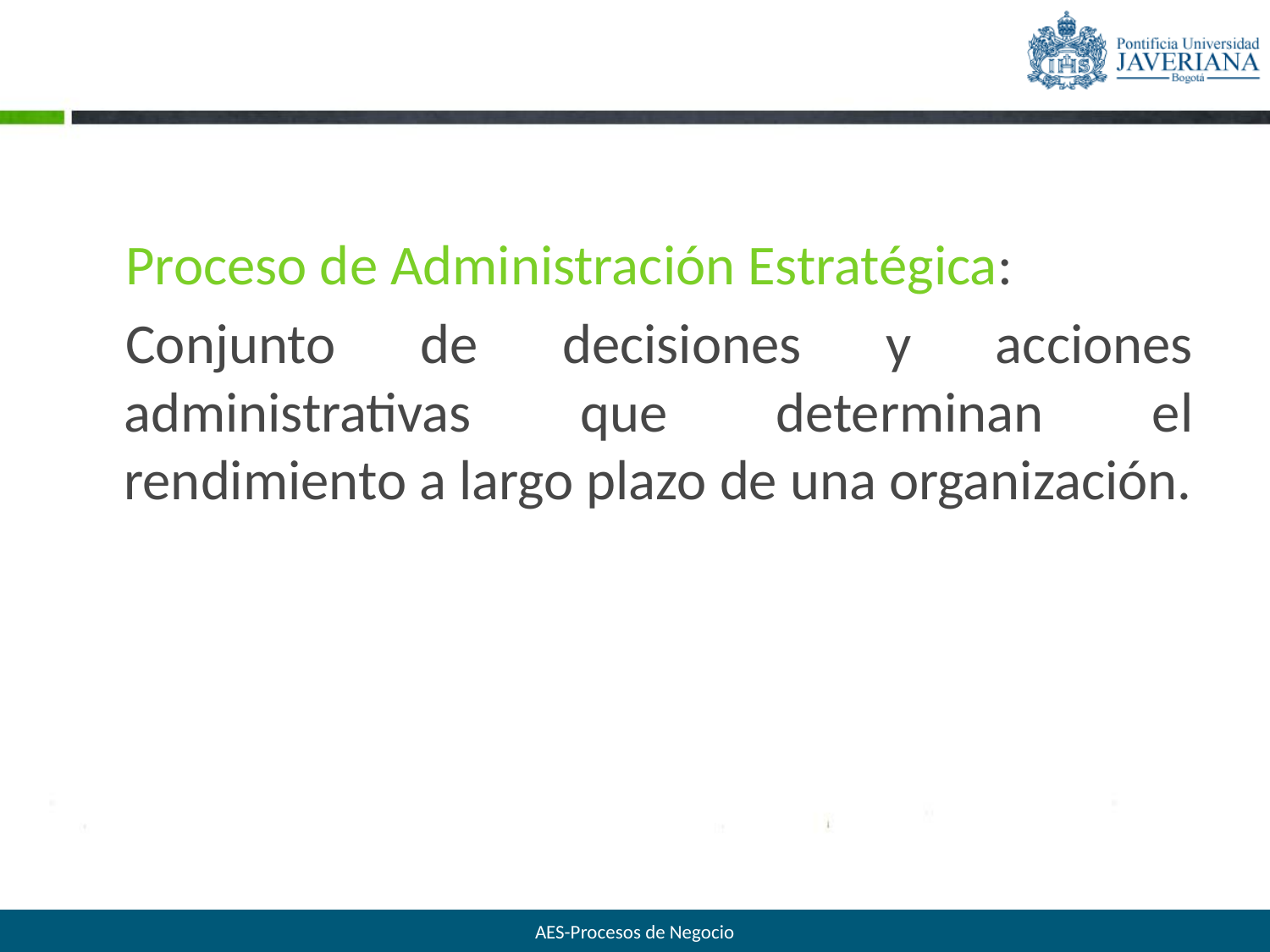

Proceso de Administración Estratégica:
Conjunto de decisiones y acciones administrativas que determinan el rendimiento a largo plazo de una organización.